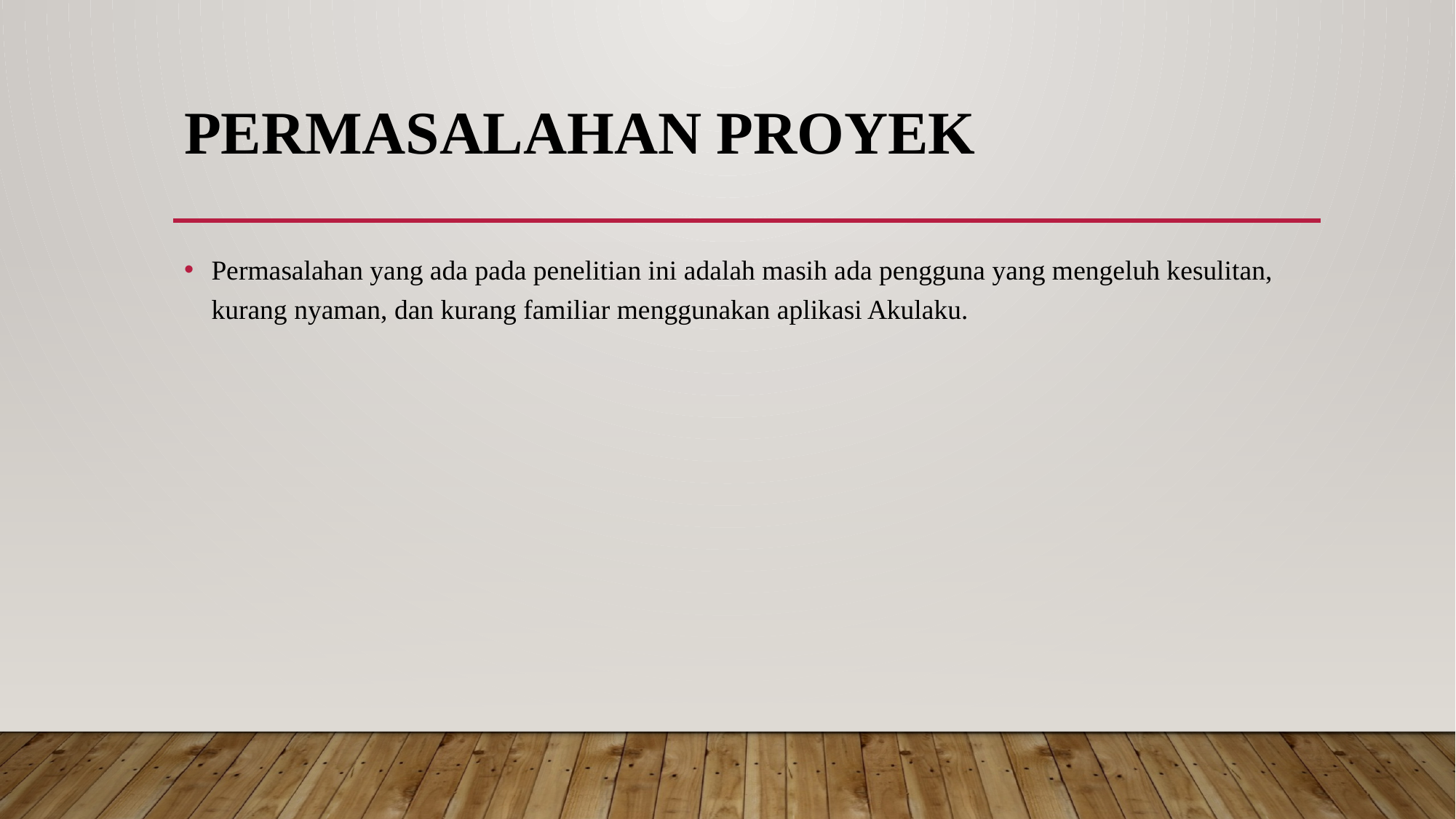

# Permasalahan proyek
Permasalahan yang ada pada penelitian ini adalah masih ada pengguna yang mengeluh kesulitan, kurang nyaman, dan kurang familiar menggunakan aplikasi Akulaku.